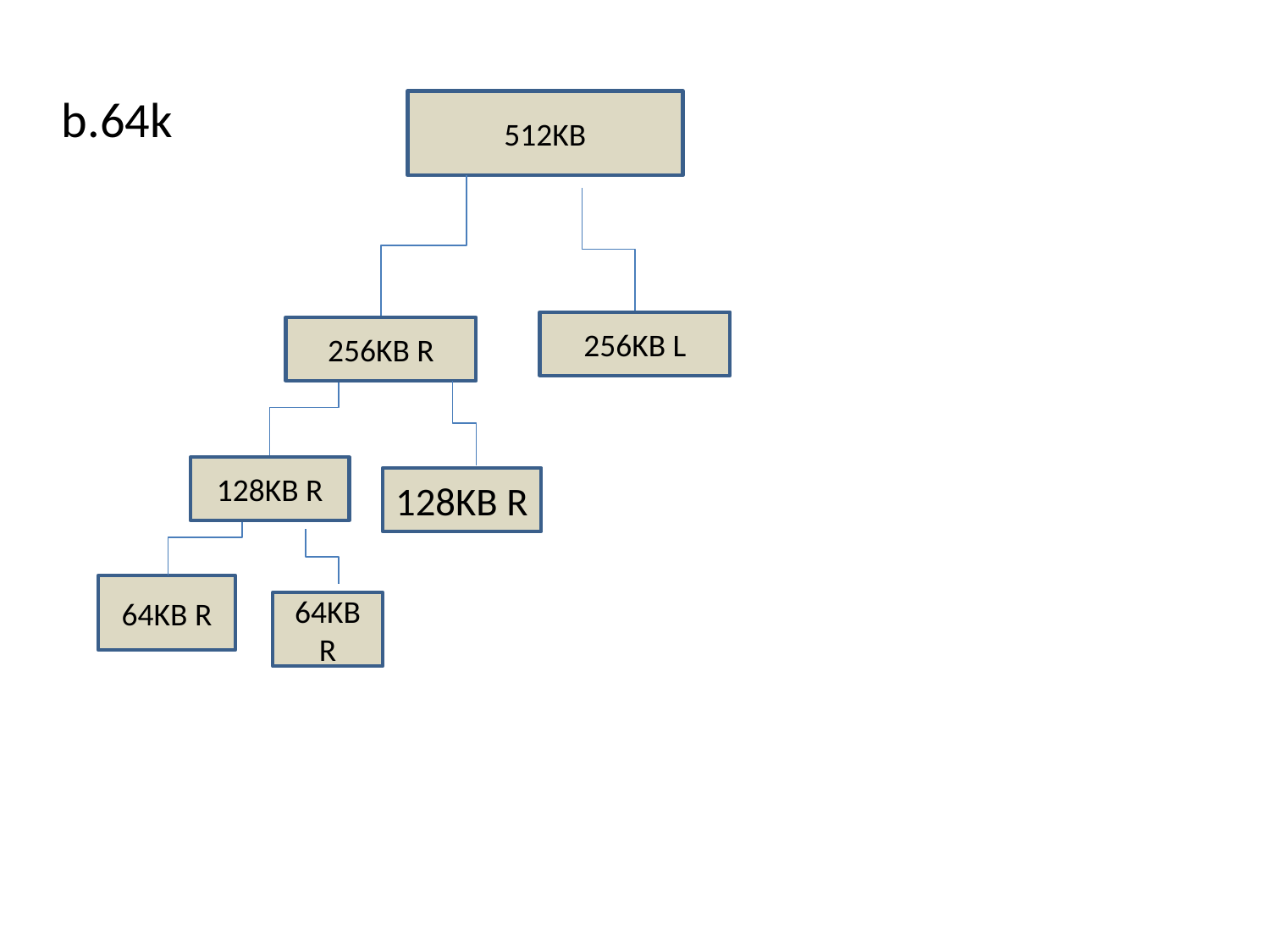

b.64k
512KB
256KB L
256KB R
128KB R
128KB R
64KB R
64KB R